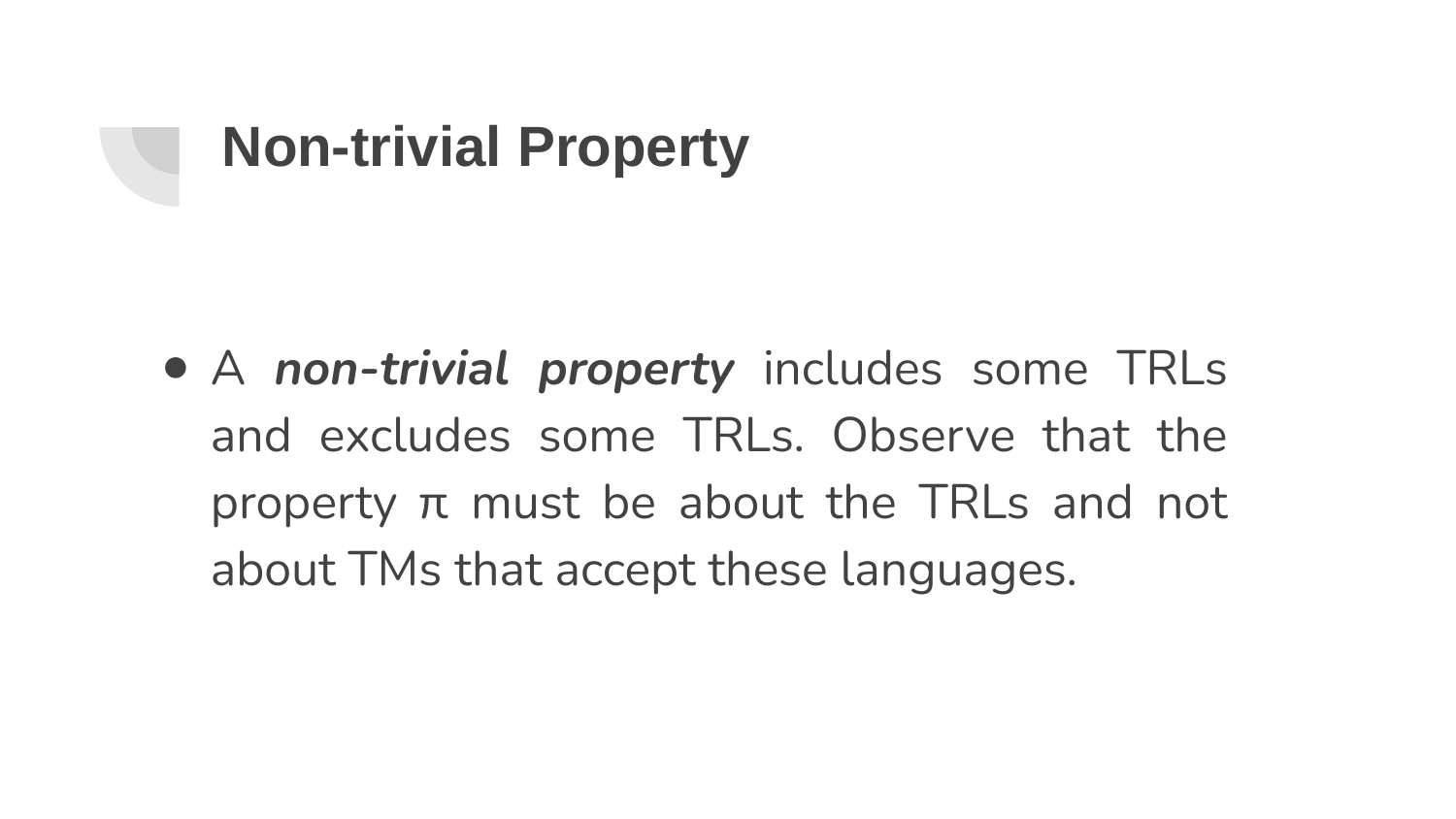

# Non-trivial Property
A non-trivial property includes some TRLs and excludes some TRLs. Observe that the property π must be about the TRLs and not about TMs that accept these languages.